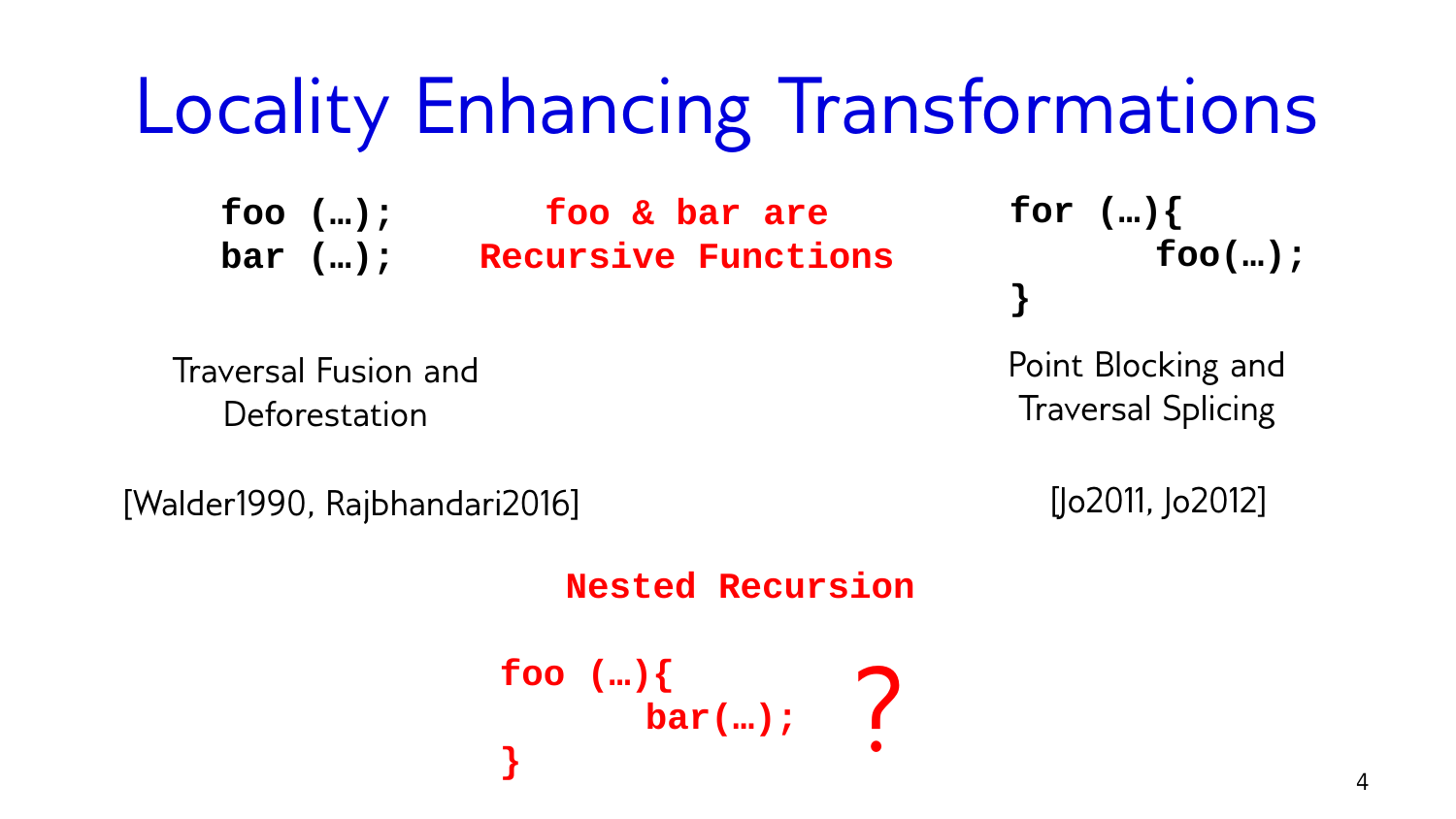

# Locality Enhancing Transformations
for (…){
	foo(…);
}

foo (…);
bar (…);

foo & bar are
Recursive Functions
Point Blocking and
Traversal Splicing
Traversal Fusion and Deforestation

[Jo2011, Jo2012]
[Walder1990, Rajbhandari2016]
Nested Recursion

foo (…){
	bar(…);
}
?
4